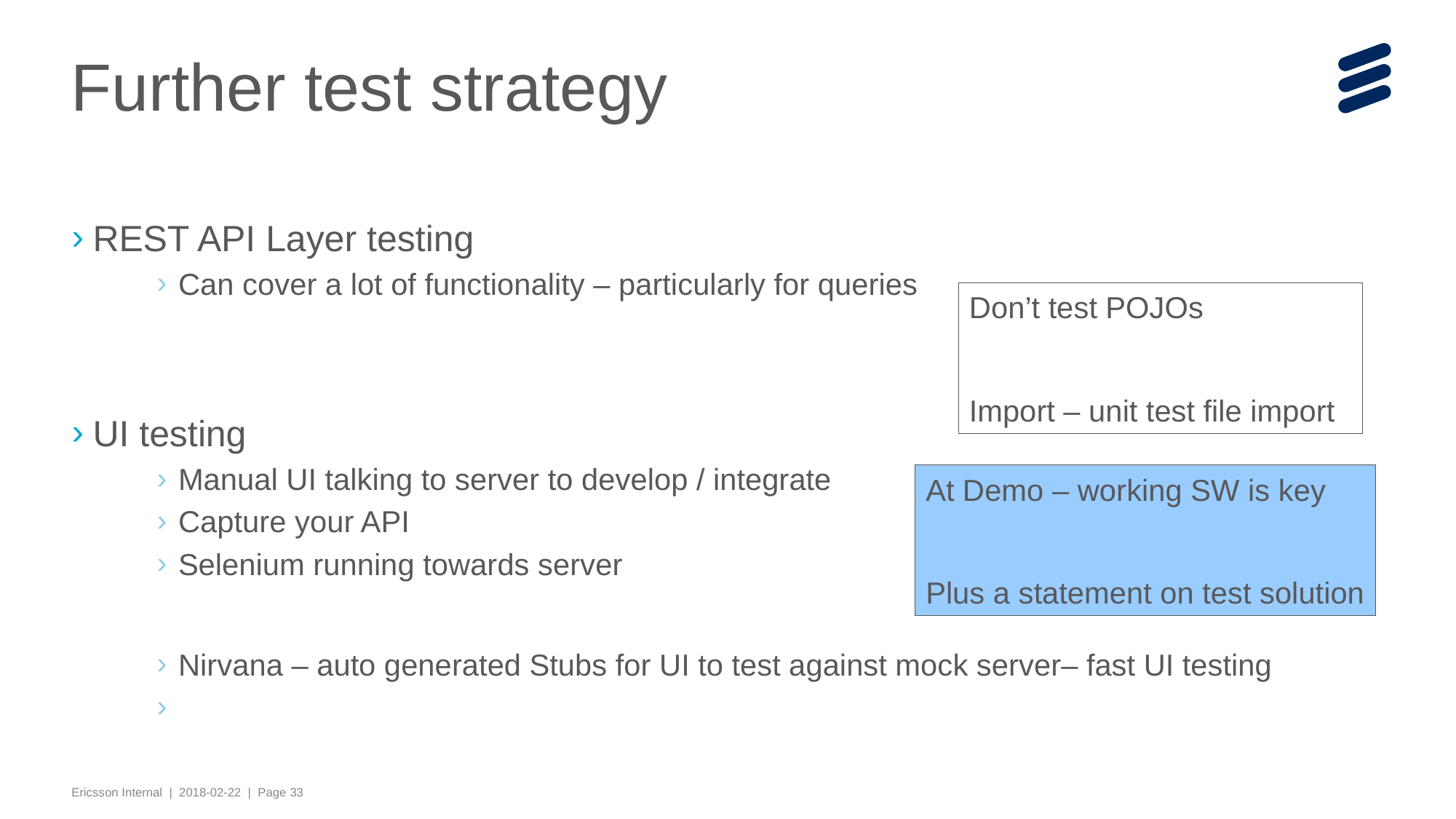

# Further test strategy
REST API Layer testing
Can cover a lot of functionality – particularly for queries

UI testing
Manual UI talking to server to develop / integrate
Capture your API
Selenium running towards server

Nirvana – auto generated Stubs for UI to test against mock server– fast UI testing

Don’t test POJOs

Import – unit test file import
At Demo – working SW is key

Plus a statement on test solution